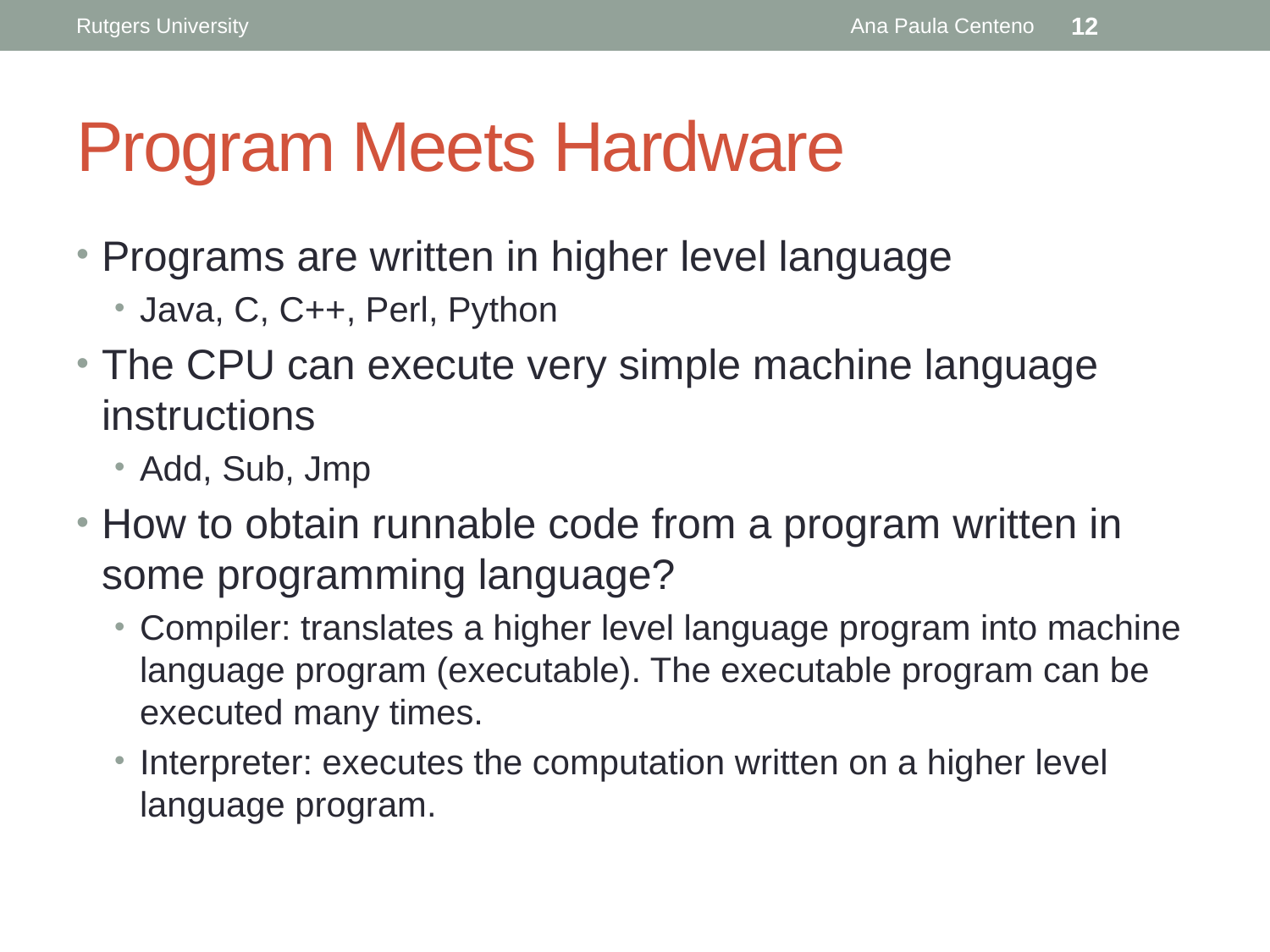

Rutgers University
Ana Paula Centeno
12
# Program Meets Hardware
Programs are written in higher level language
Java, C, C++, Perl, Python
The CPU can execute very simple machine language instructions
Add, Sub, Jmp
How to obtain runnable code from a program written in some programming language?
Compiler: translates a higher level language program into machine language program (executable). The executable program can be executed many times.
Interpreter: executes the computation written on a higher level language program.